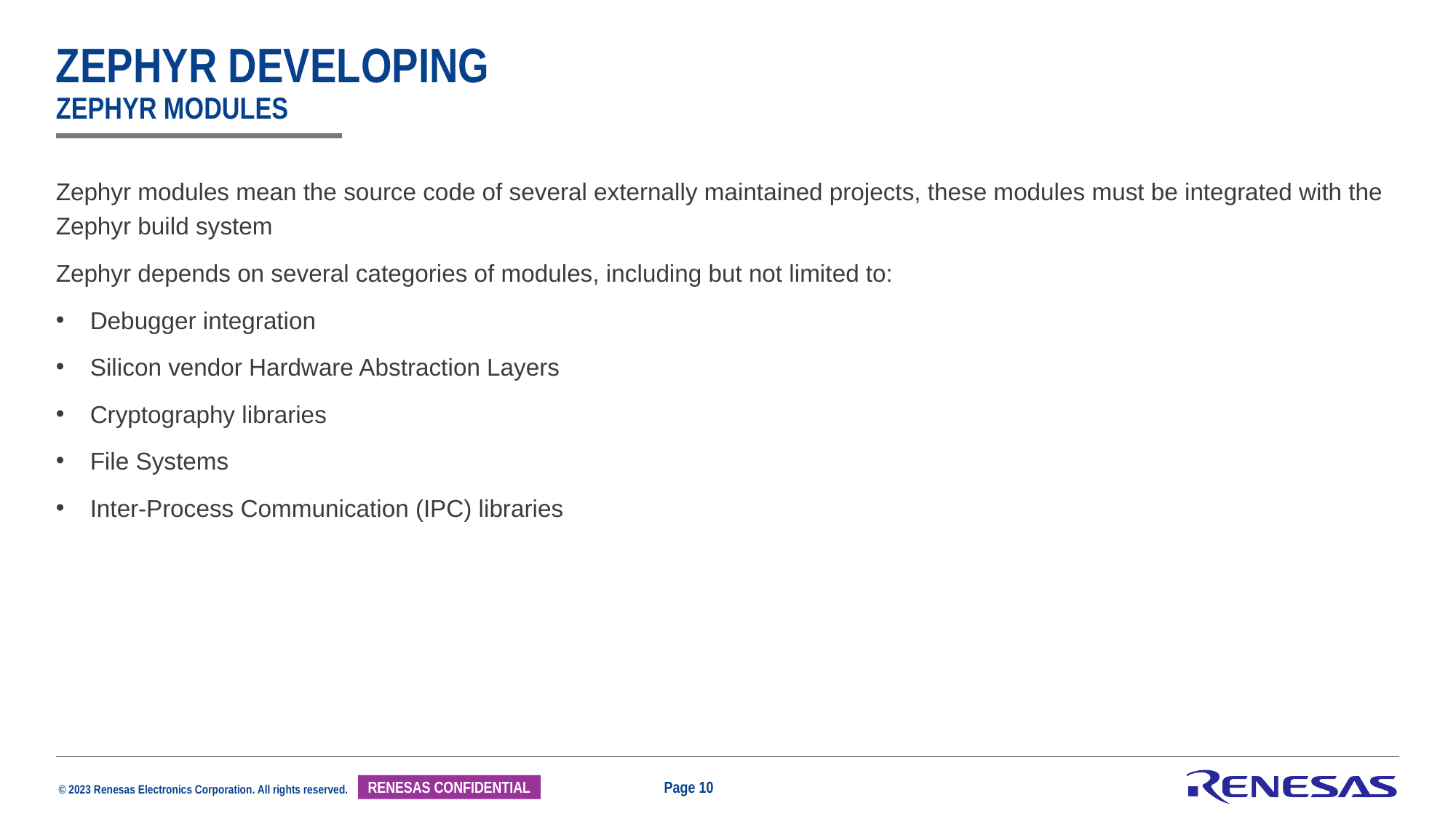

# Zephyr developing zephyr modules
Zephyr modules mean the source code of several externally maintained projects, these modules must be integrated with the Zephyr build system
Zephyr depends on several categories of modules, including but not limited to:
Debugger integration
Silicon vendor Hardware Abstraction Layers
Cryptography libraries
File Systems
Inter-Process Communication (IPC) libraries